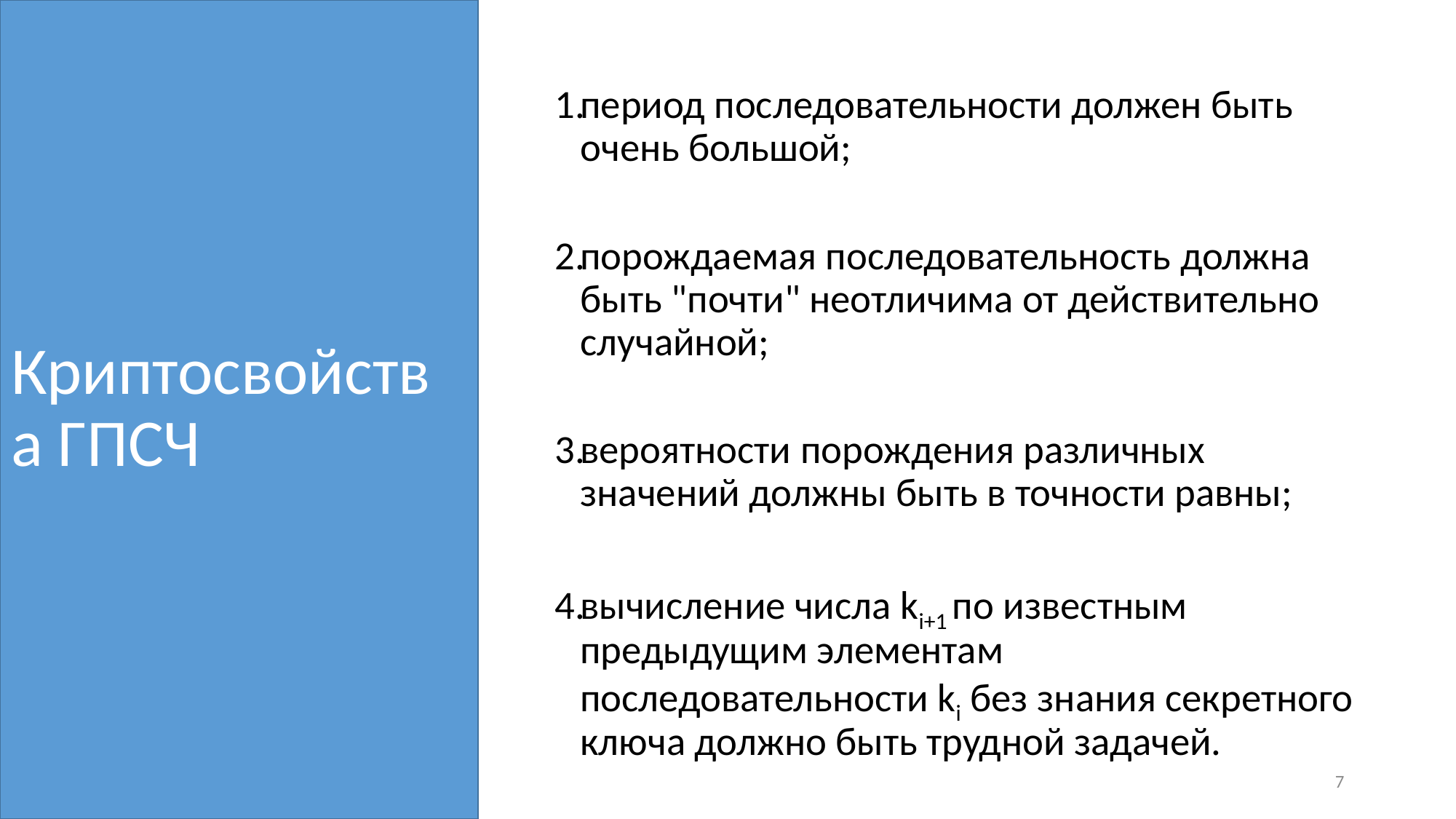

период последовательности должен быть очень большой;

порождаемая последовательность должна быть "почти" неотличима от действительно случайной;

вероятности порождения различных значений должны быть в точности равны;

вычисление числа ki+1 по известным предыдущим элементам последовательности ki без знания секретного ключа должно быть трудной задачей.

# Криптосвойства ГПСЧ
7